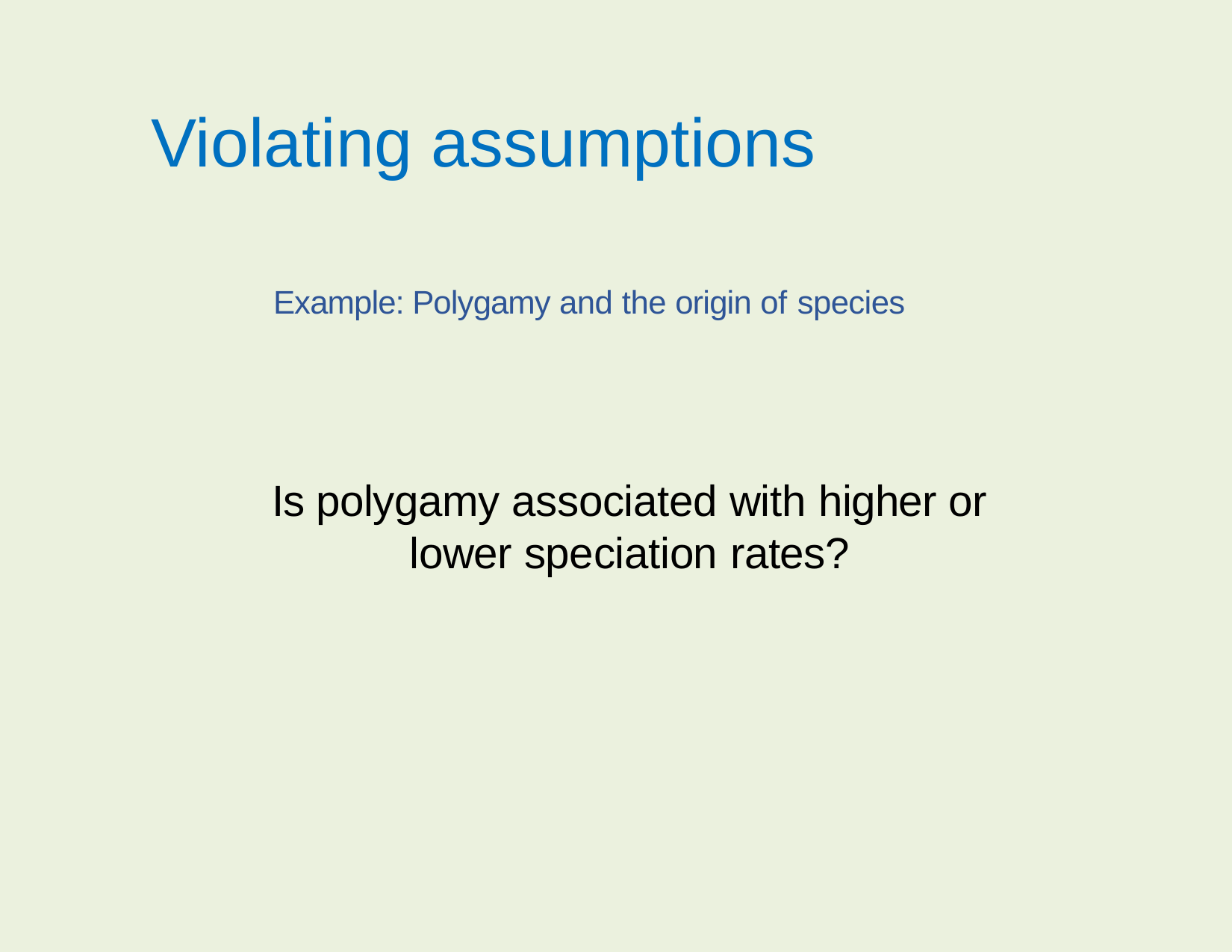

Violating assumptions
# Example: Polygamy and the origin of species
Is polygamy associated with higher or lower speciation rates?